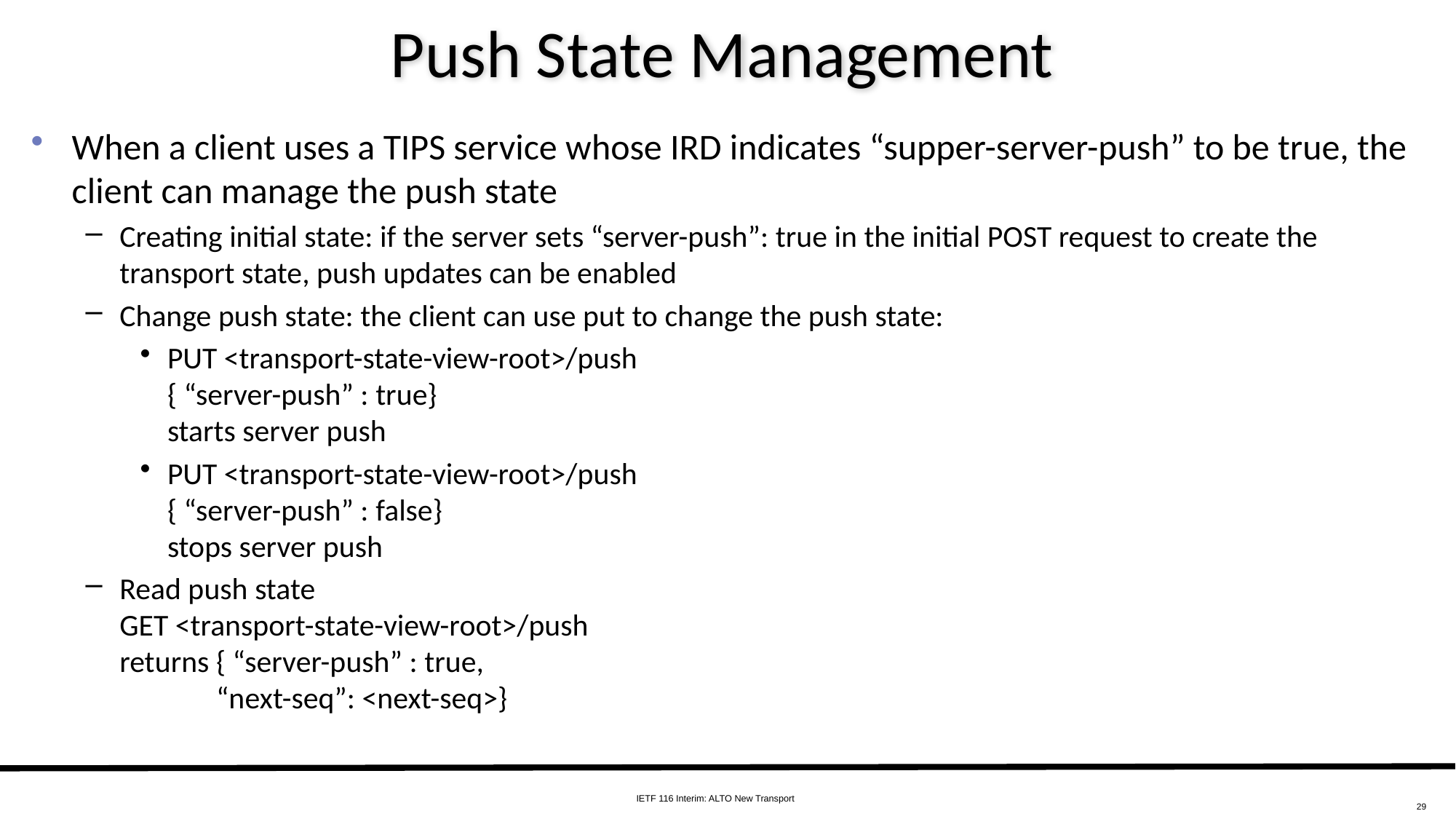

# Push State Management
When a client uses a TIPS service whose IRD indicates “supper-server-push” to be true, the client can manage the push state
Creating initial state: if the server sets “server-push”: true in the initial POST request to create the transport state, push updates can be enabled
Change push state: the client can use put to change the push state:
PUT <transport-state-view-root>/push
{ “server-push” : true}
starts server push
PUT <transport-state-view-root>/push
{ “server-push” : false}
stops server push
Read push state
GET <transport-state-view-root>/push
returns { “server-push” : true,
              “next-seq”: <next-seq>}